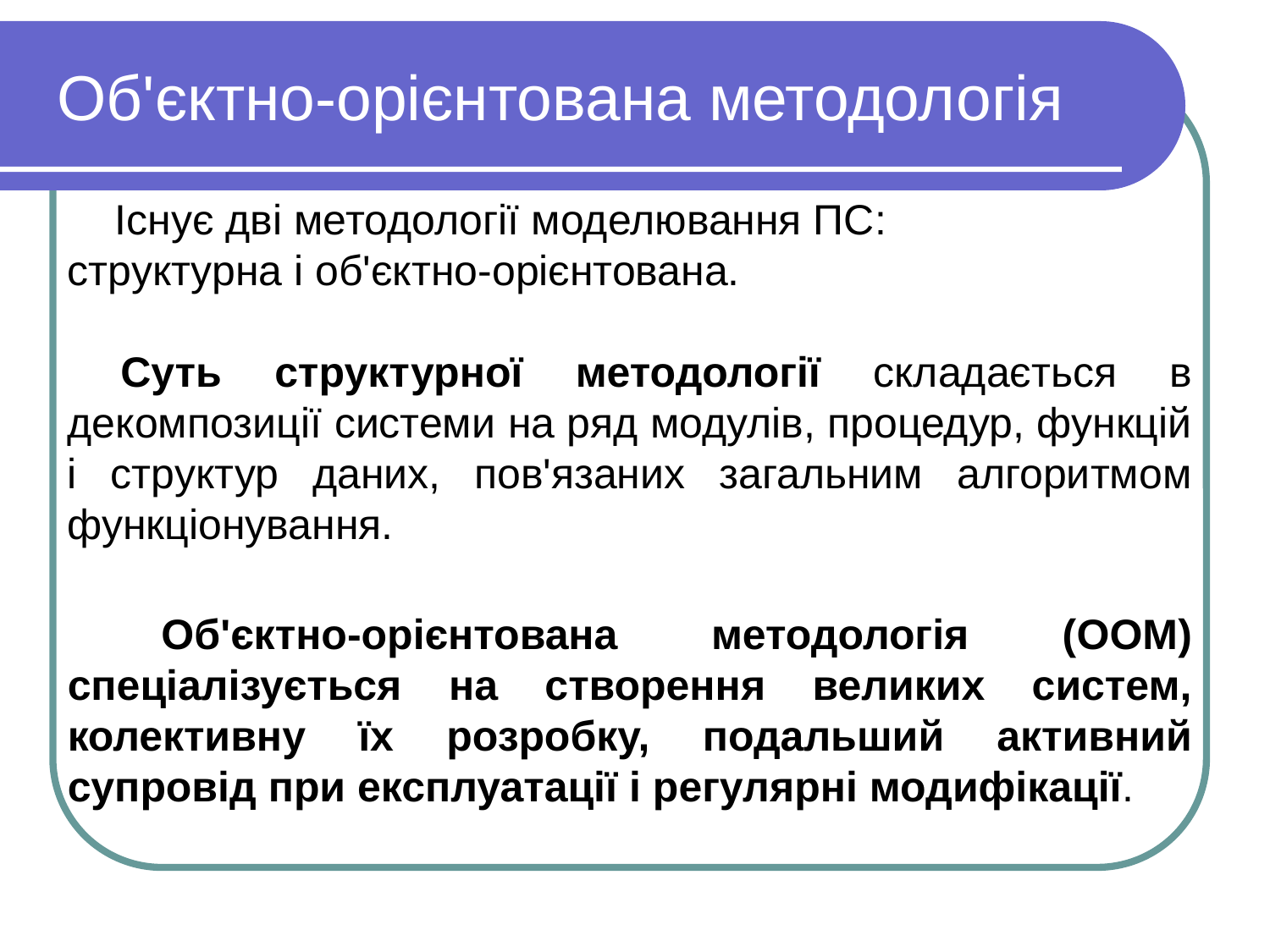

# Об'єктно-орієнтована методологія
    Існує дві методології моделювання ПС:
структурна і об'єктно-орієнтована.

 Суть структурної методології складається в декомпозиції системи на ряд модулів, процедур, функцій і структур даних, пов'язаних загальним алгоритмом функціонування.

 Об'єктно-орієнтована методологія (ООМ) спеціалізується на створення великих систем, колективну їх розробку, подальший активний супровід при експлуатації і регулярні модифікації.